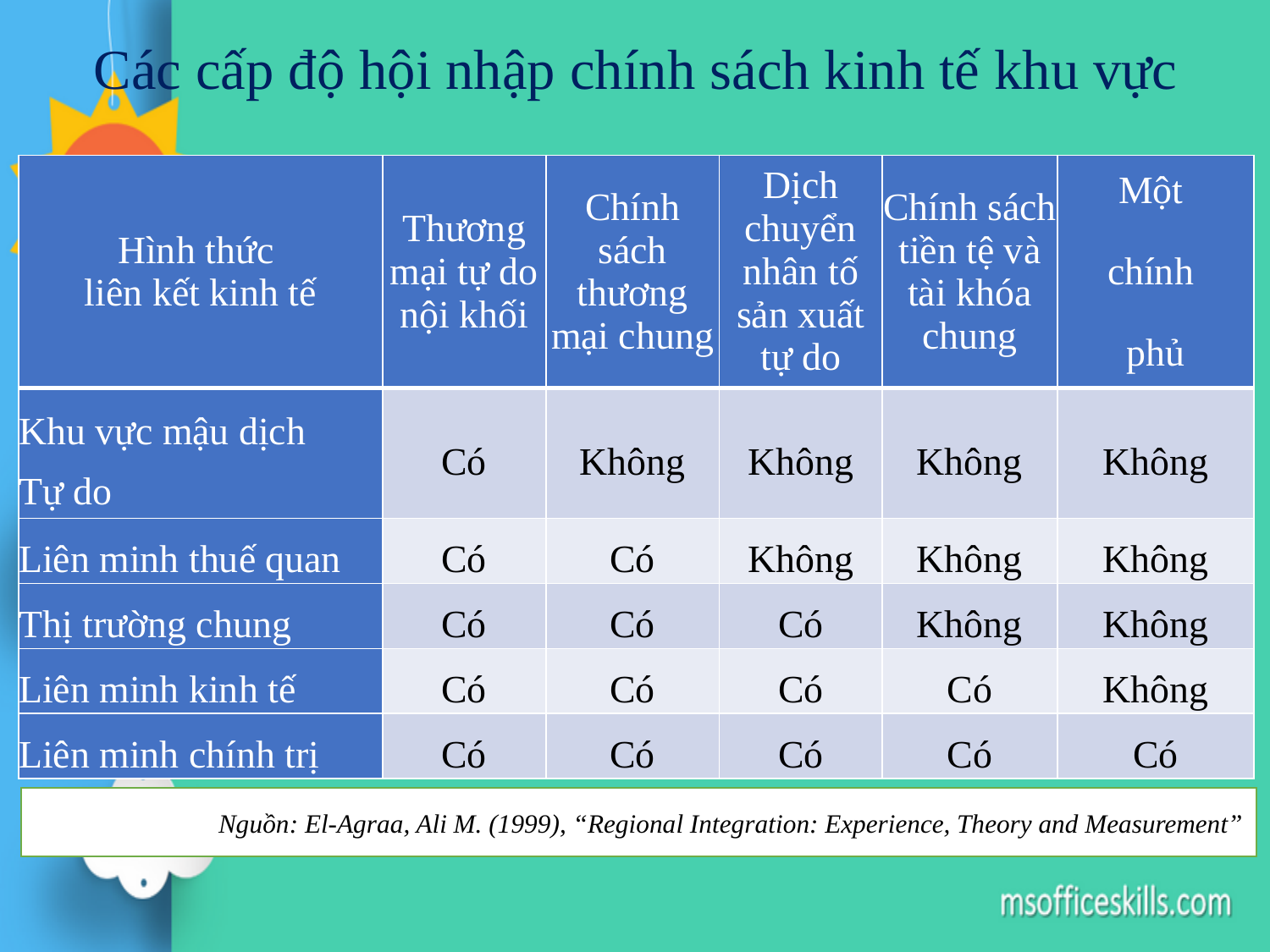

Các cấp độ hội nhập chính sách kinh tế khu vực
| Hình thức liên kết kinh tế | Thương mại tự do nội khối | Chính sách thương mại chung | Dịch chuyển nhân tố sản xuất tự do | Chính sách tiền tệ và tài khóa chung | Một chính phủ |
| --- | --- | --- | --- | --- | --- |
| Khu vực mậu dịch Tự do | Có | Không | Không | Không | Không |
| Liên minh thuế quan | Có | Có | Không | Không | Không |
| Thị trường chung | Có | Có | Có | Không | Không |
| Liên minh kinh tế | Có | Có | Có | Có | Không |
| Liên minh chính trị | Có | Có | Có | Có | Có |
Nguồn: El-Agraa, Ali M. (1999), “Regional Integration: Experience, Theory and Measurement”